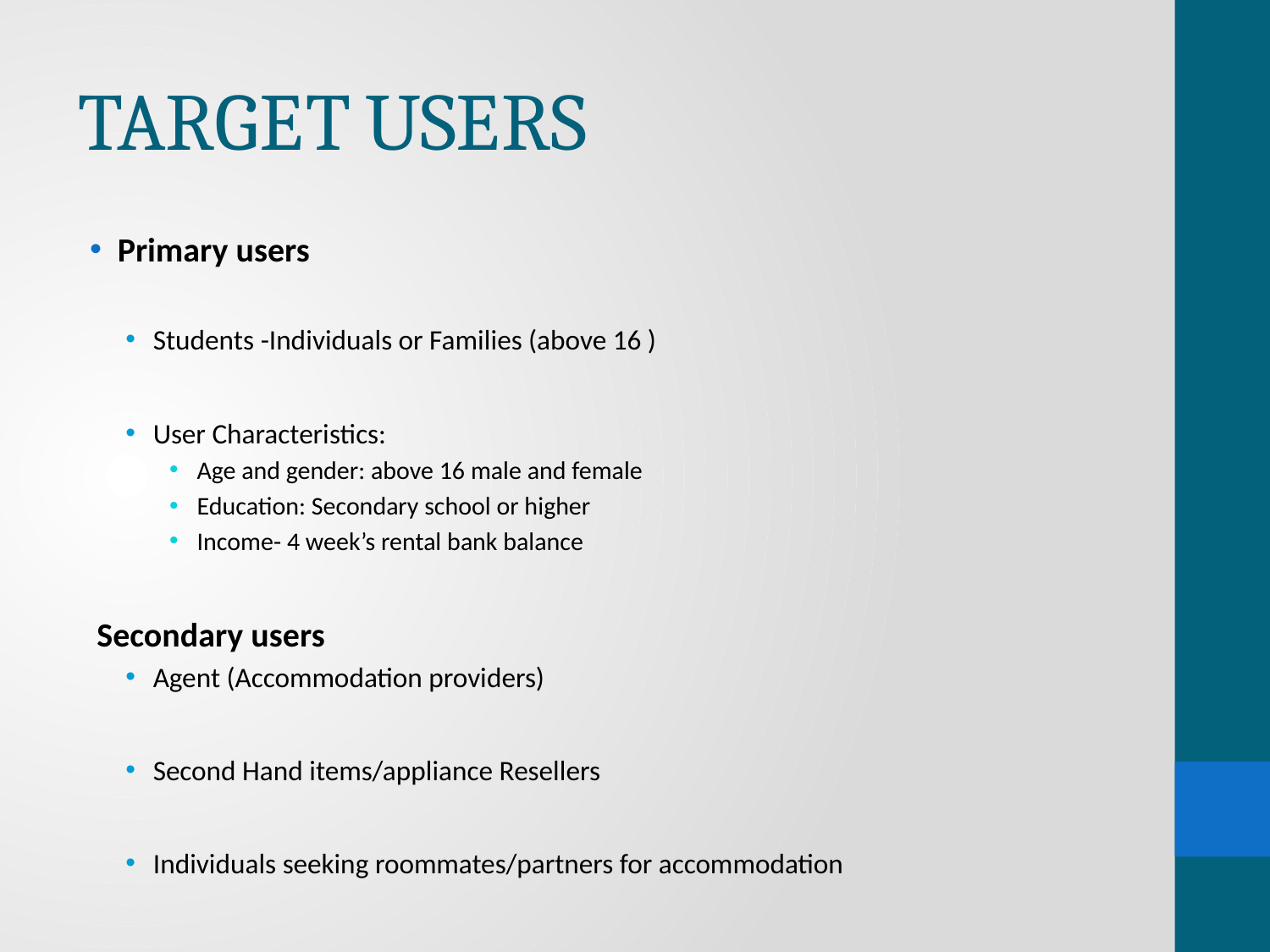

# TARGET USERS
Primary users

Students -Individuals or Families (above 16 )

User Characteristics:
Age and gender: above 16 male and female
Education: Secondary school or higher
Income- 4 week’s rental bank balance

 Secondary users
Agent (Accommodation providers)

Second Hand items/appliance Resellers

Individuals seeking roommates/partners for accommodation